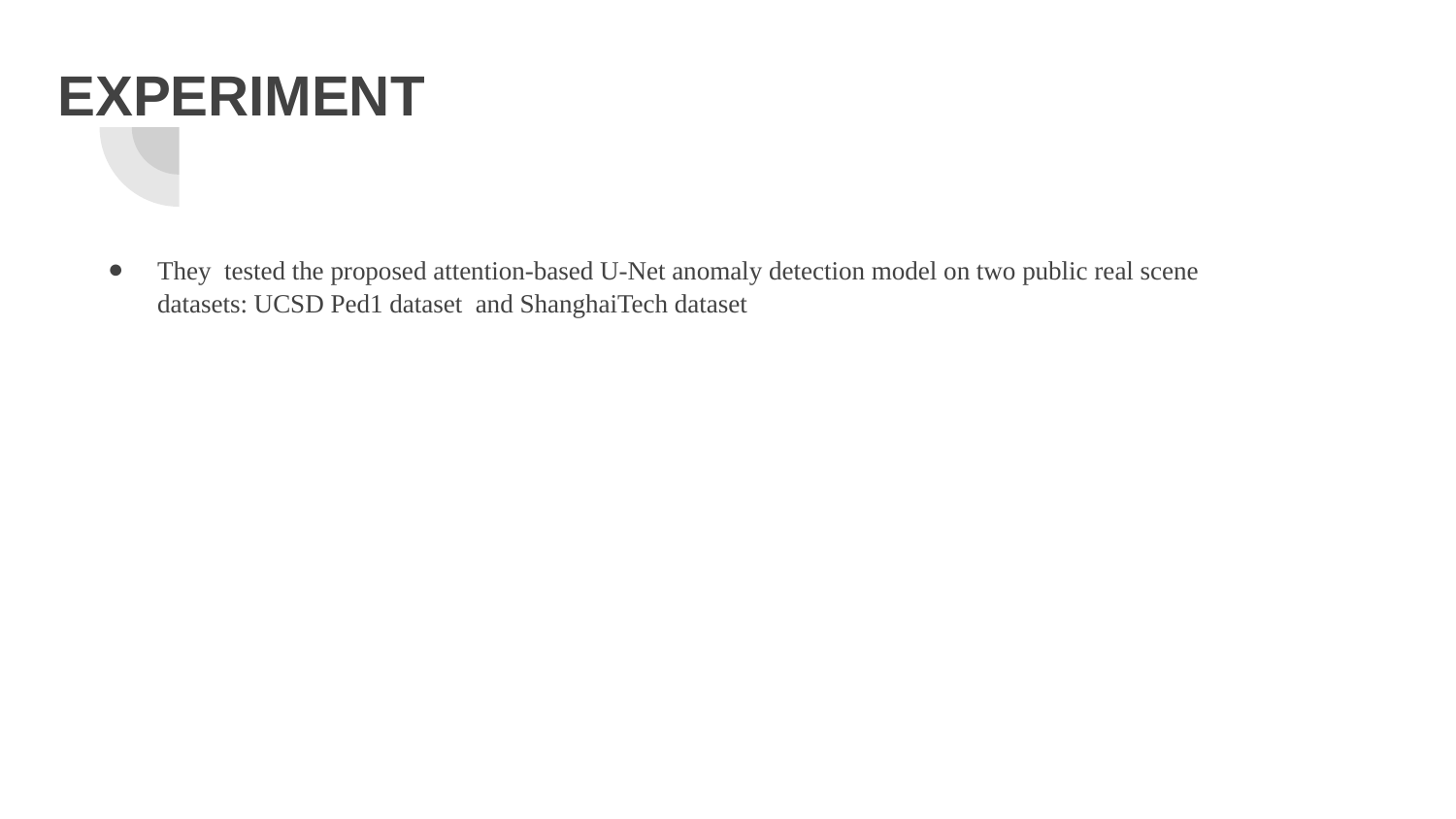

# EXPERIMENT
They  tested the proposed attention-based U-Net anomaly detection model on two public real scene datasets: UCSD Ped1 dataset  and ShanghaiTech dataset